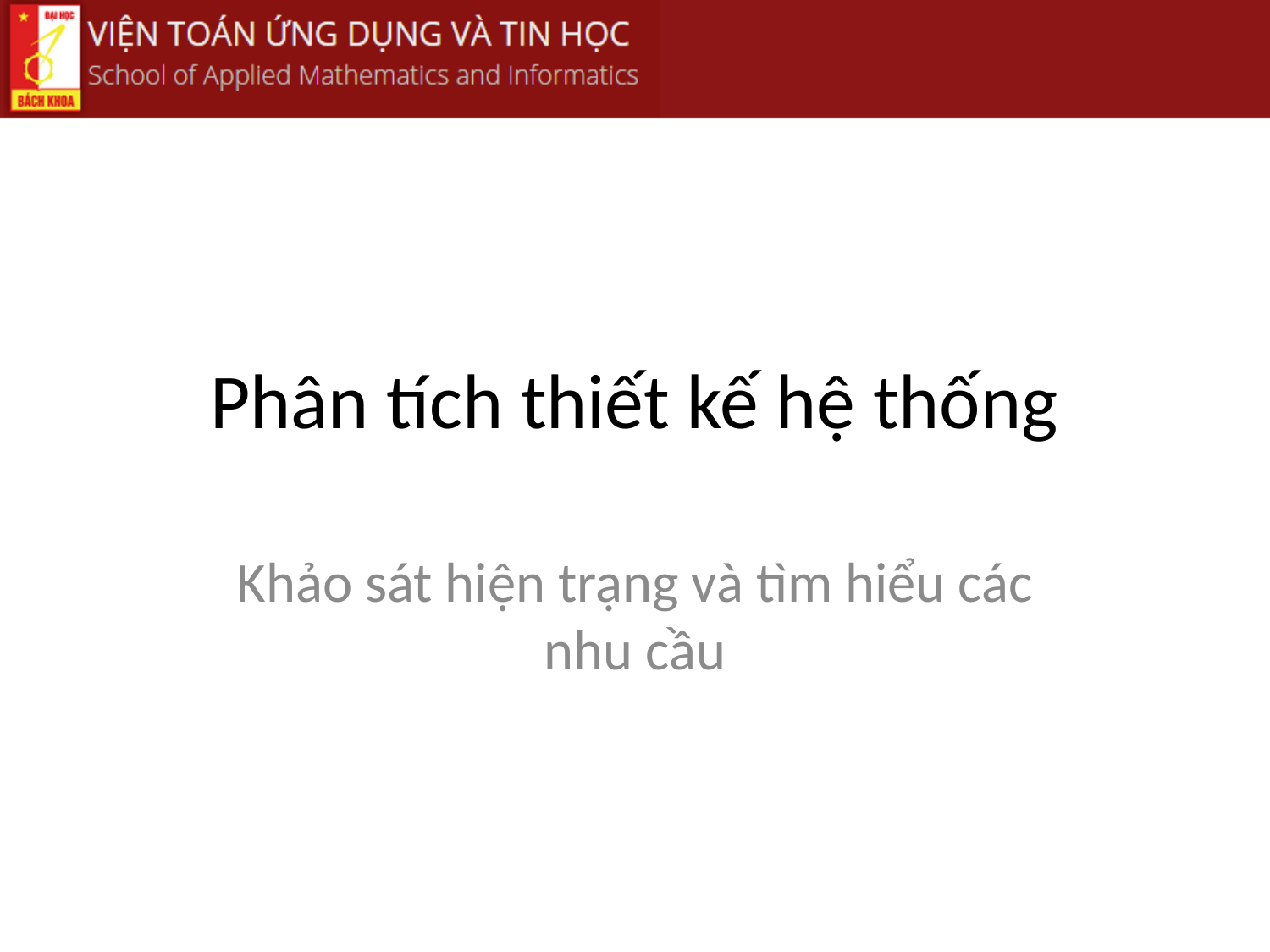

# Phân tích thiết kế hệ thống
Khảo sát hiện trạng và tìm hiểu các nhu cầu